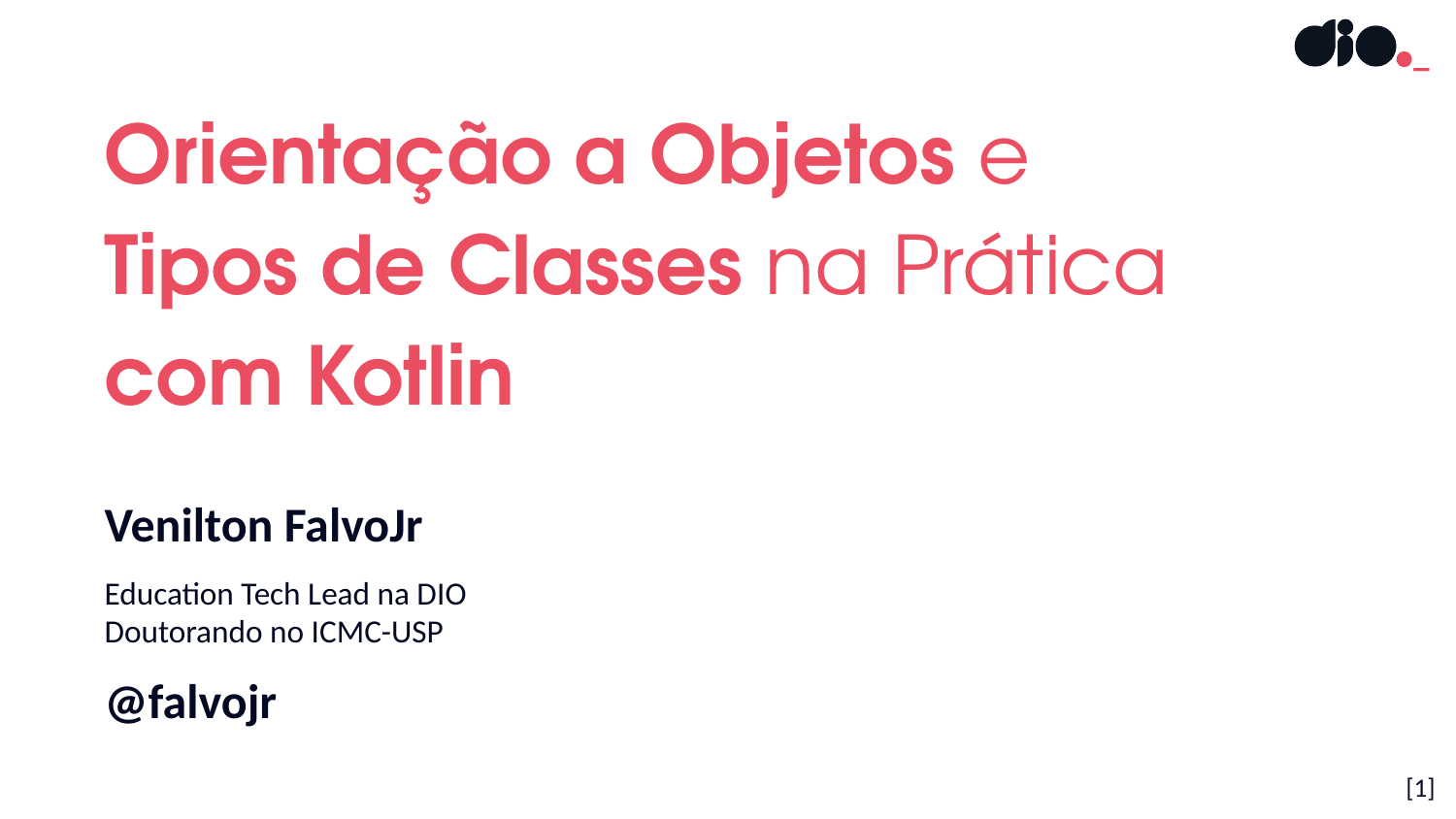

Orientação a Objetos e
Tipos de Classes na Prática
com Kotlin
Venilton FalvoJr
Education Tech Lead na DIO
Doutorando no ICMC-USP
@falvojr
[1]